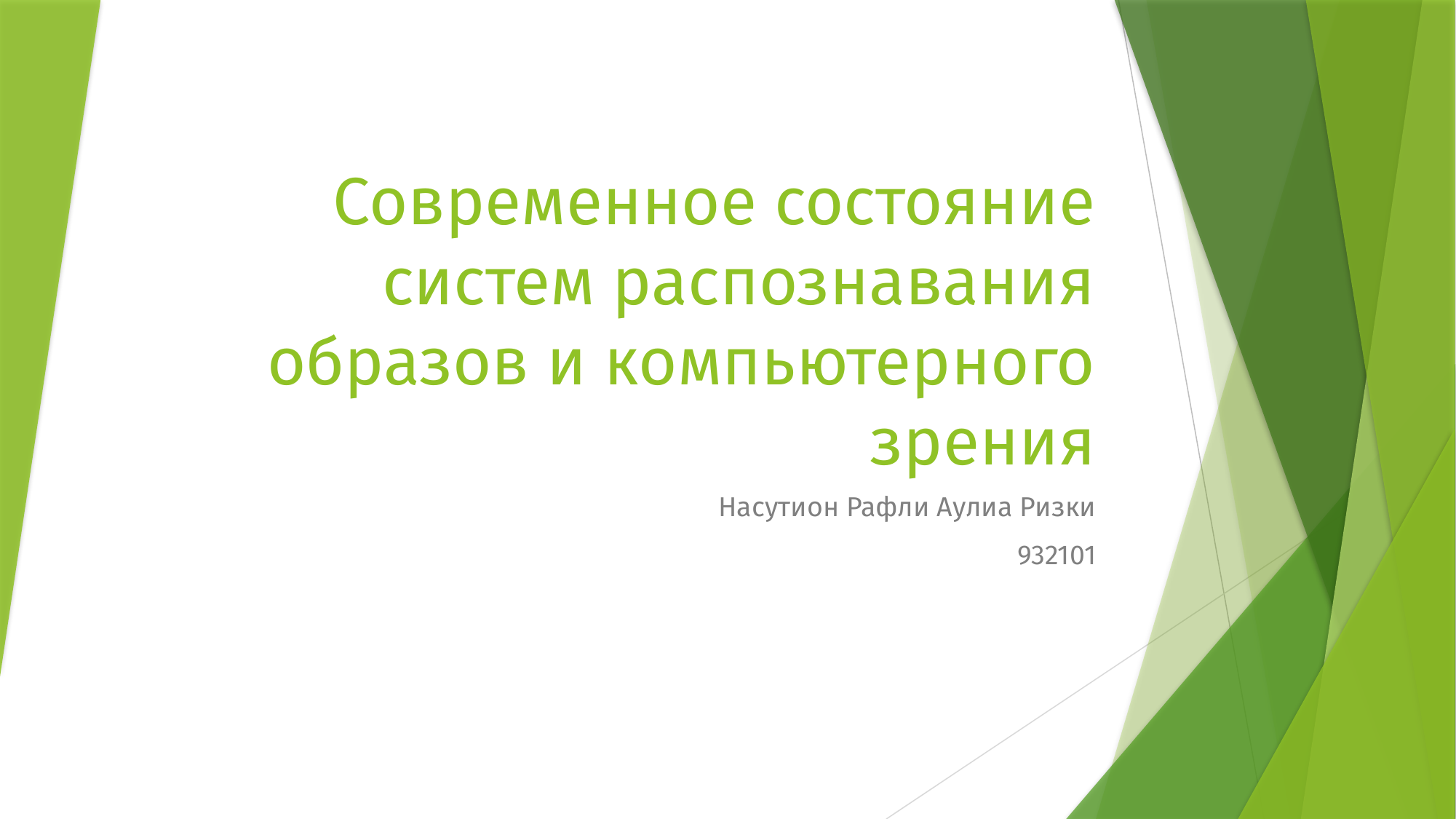

# Современное состояние систем распознавания образов и компьютерного зрения
Насутион Рафли Аулиа Ризки
932101